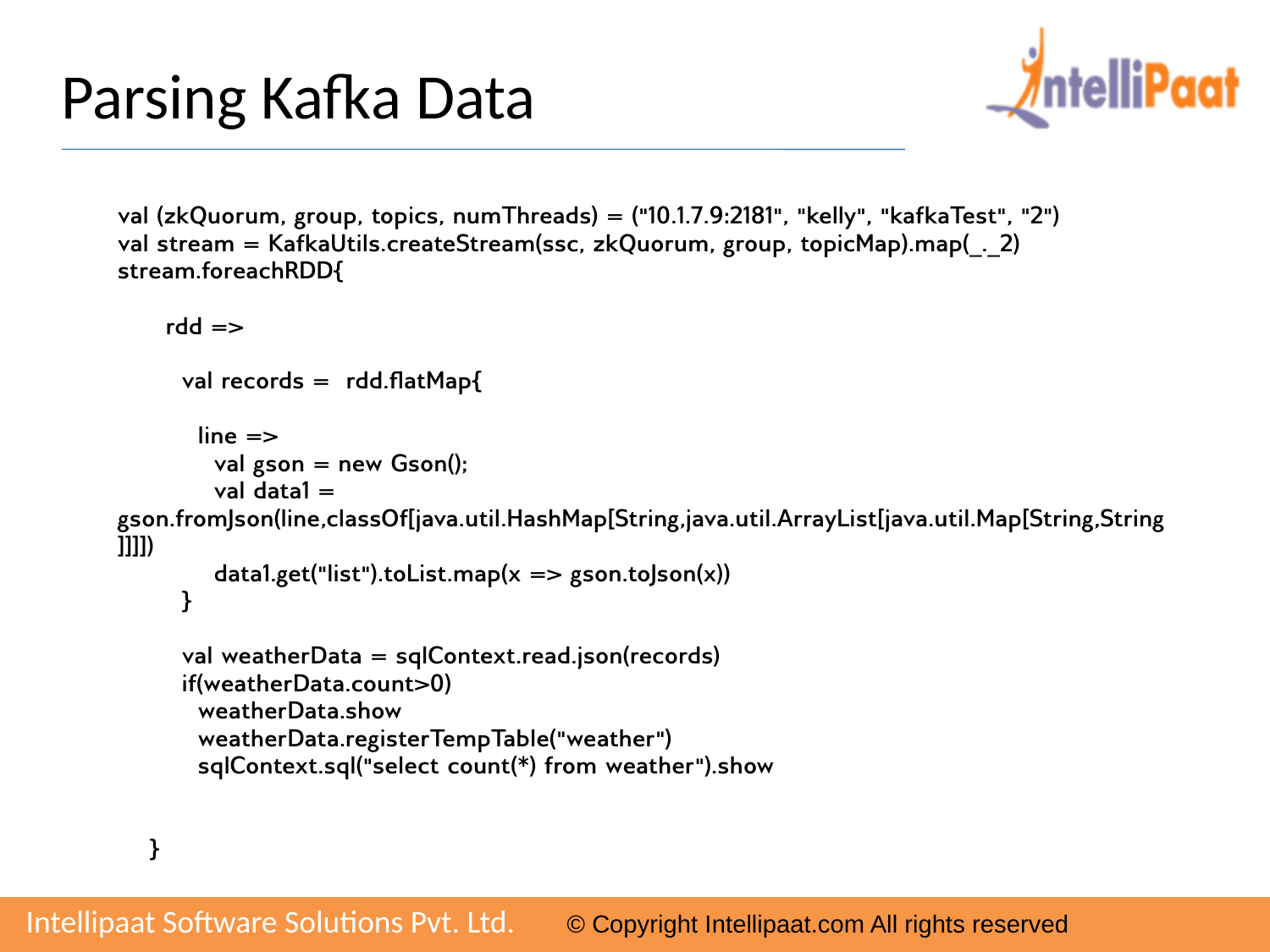

# Parsing Kafka Data
val (zkQuorum, group, topics, numThreads) = ("10.1.7.9:2181", "kelly", "kafkaTest", "2")
val stream = KafkaUtils.createStream(ssc, zkQuorum, group, topicMap).map(_._2)
stream.foreachRDD{

      rdd =>

        val records =  rdd.flatMap{

          line =>
            val gson = new Gson();
            val data1 = gson.fromJson(line,classOf[java.util.HashMap[String,java.util.ArrayList[java.util.Map[String,String]]]])
            data1.get("list").toList.map(x => gson.toJson(x))
        }

        val weatherData = sqlContext.read.json(records)
        if(weatherData.count>0)
          weatherData.show
          weatherData.registerTempTable("weather")
          sqlContext.sql("select count(*) from weather").show

    }